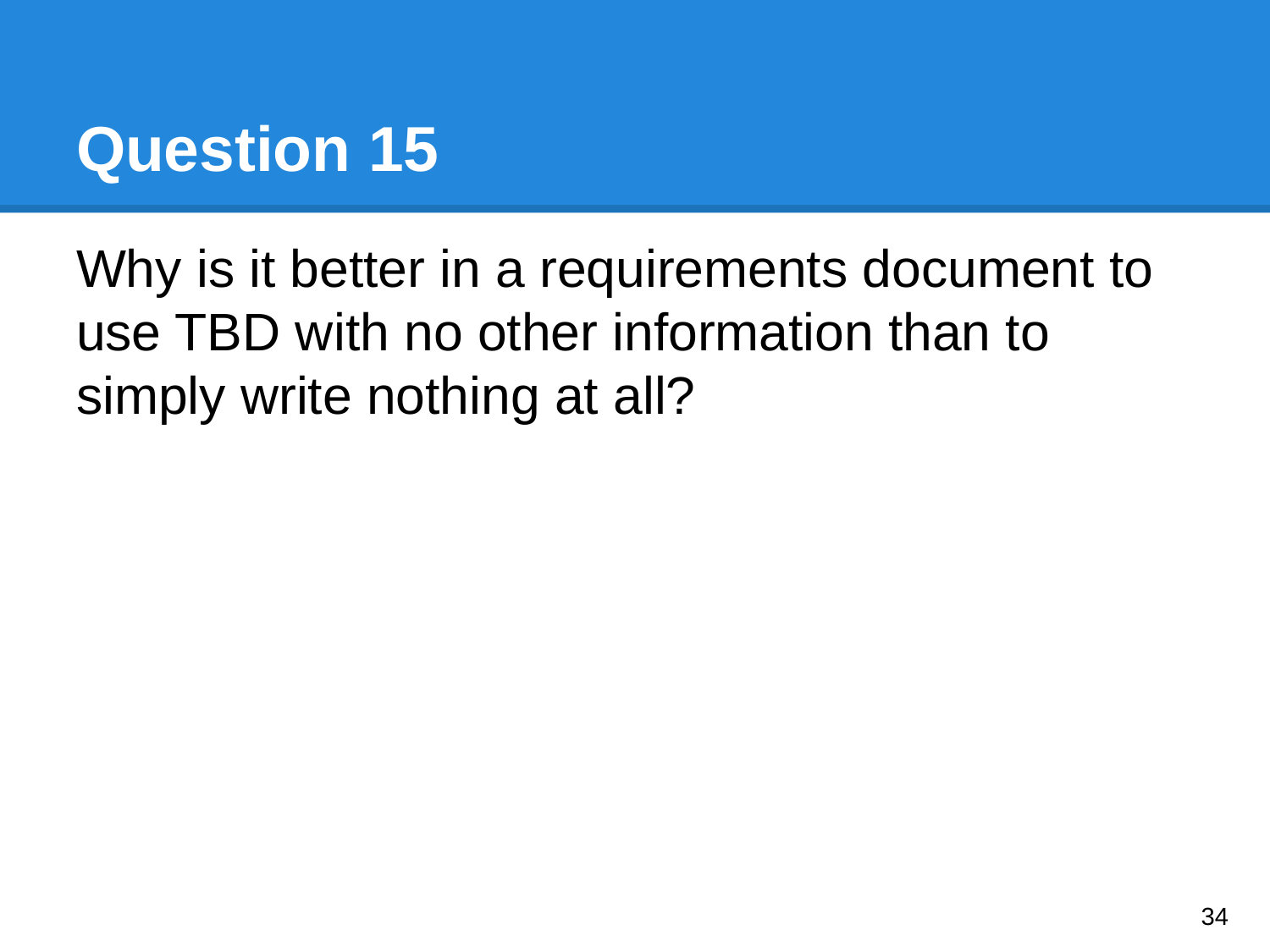

# Question 15
Why is it better in a requirements document to use TBD with no other information than to simply write nothing at all?
34